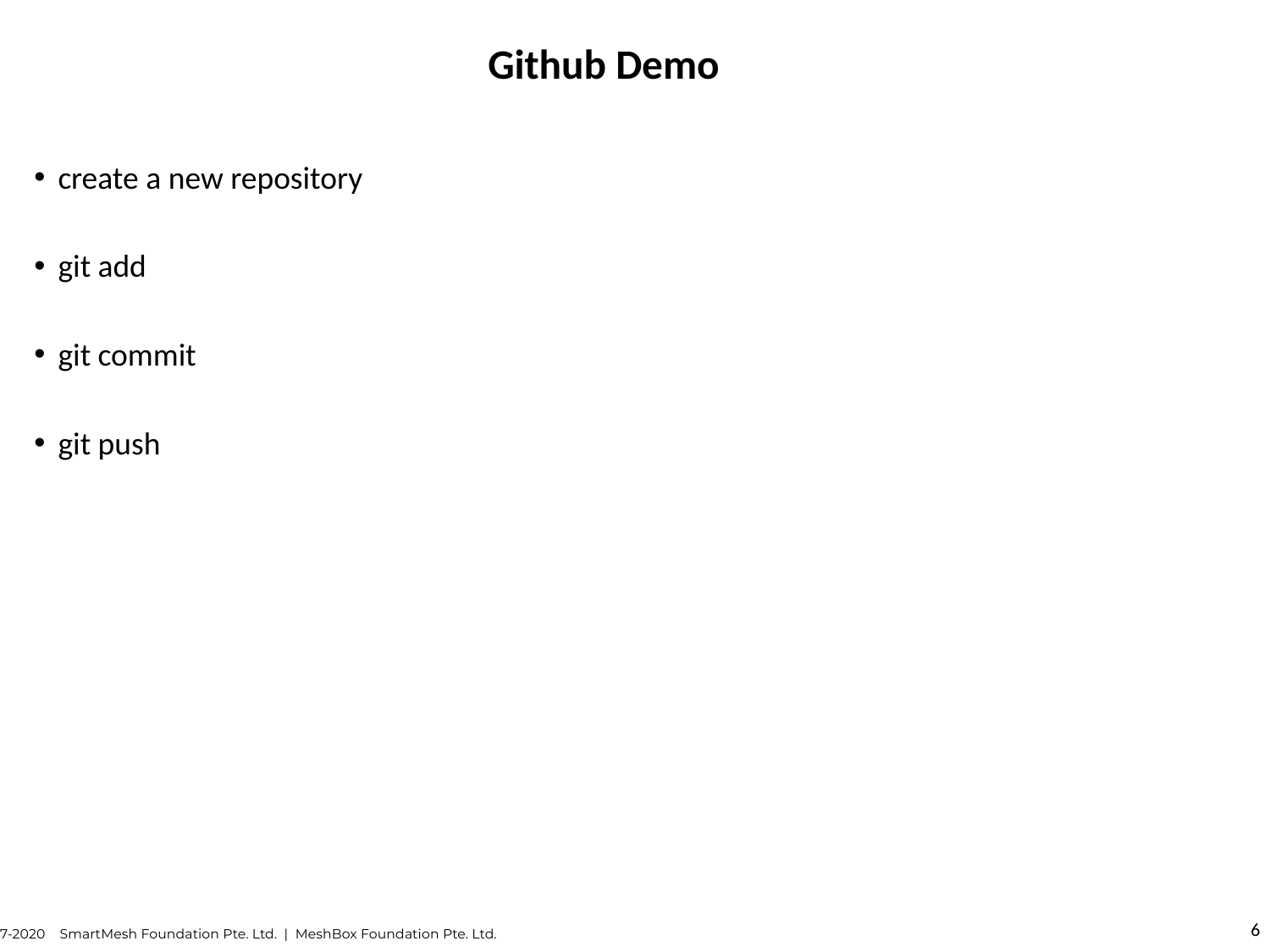

# Github Demo
create a new repository
git add
git commit
git push
6
© 2017-2020    SmartMesh Foundation Pte. Ltd.  |  MeshBox Foundation Pte. Ltd.